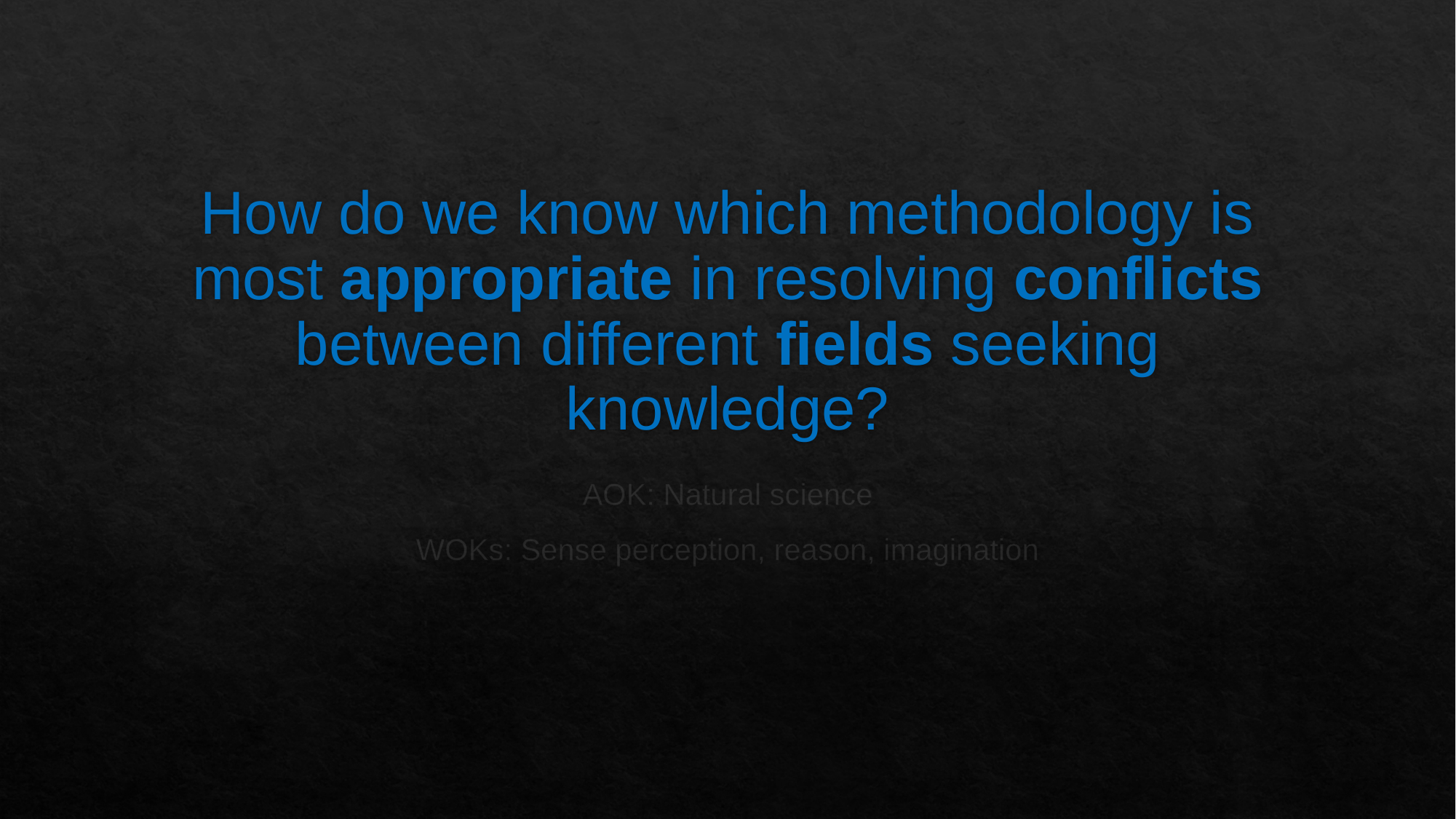

# How do we know which methodology is most appropriate in resolving conflicts between different fields seeking knowledge?
AOK: Natural science
WOKs: Sense perception, reason, imagination